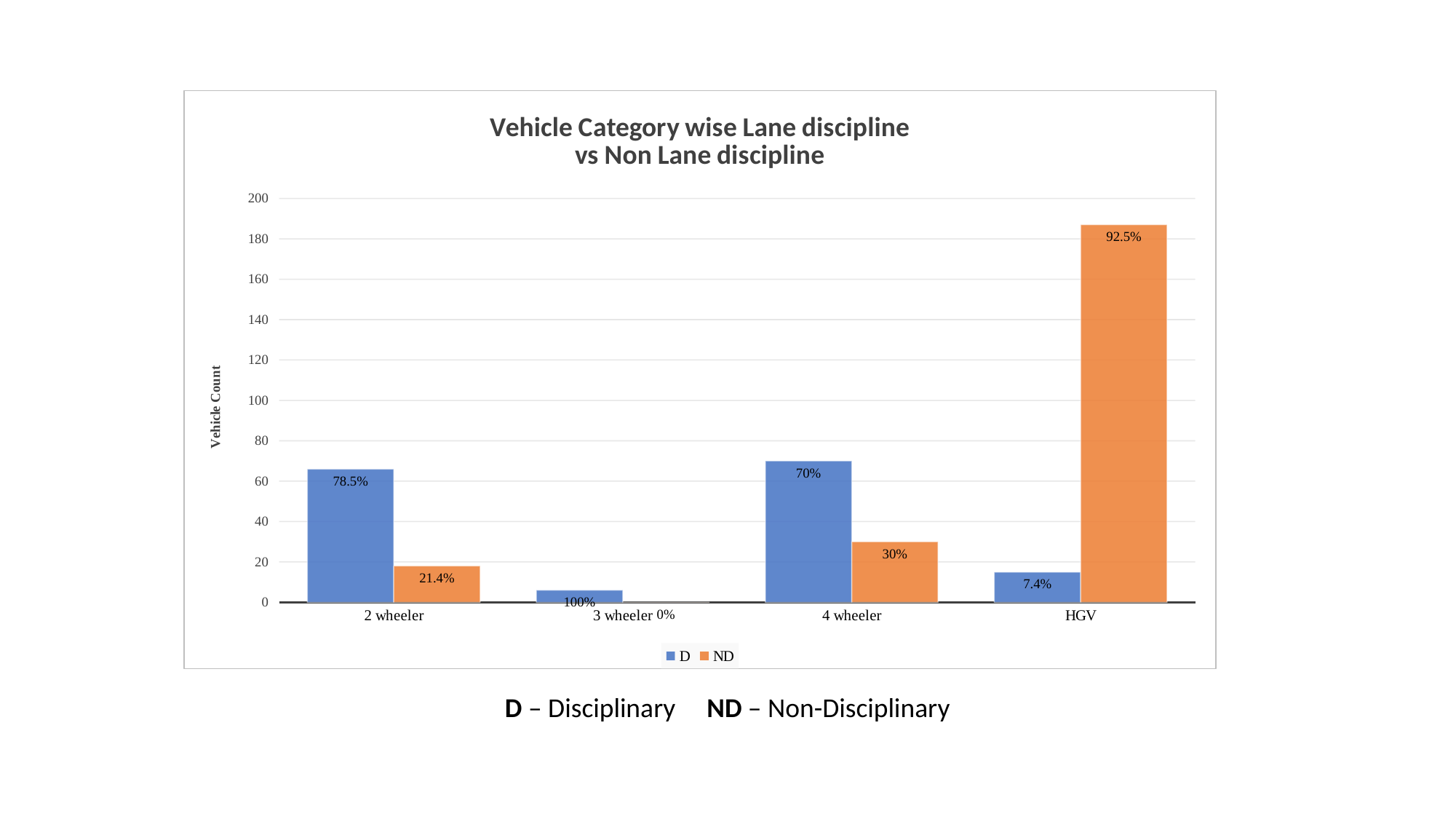

### Chart: Vehicle Category wise Lane discipline
vs Non Lane discipline

| Category | D | ND |
|---|---|---|
| 2 wheeler | 66.0 | 18.0 |
| 3 wheeler | 6.0 | 0.0 |
| 4 wheeler | 70.0 | 30.0 |
| HGV | 15.0 | 187.0 |
D – Disciplinary     ND – Non-Disciplinary